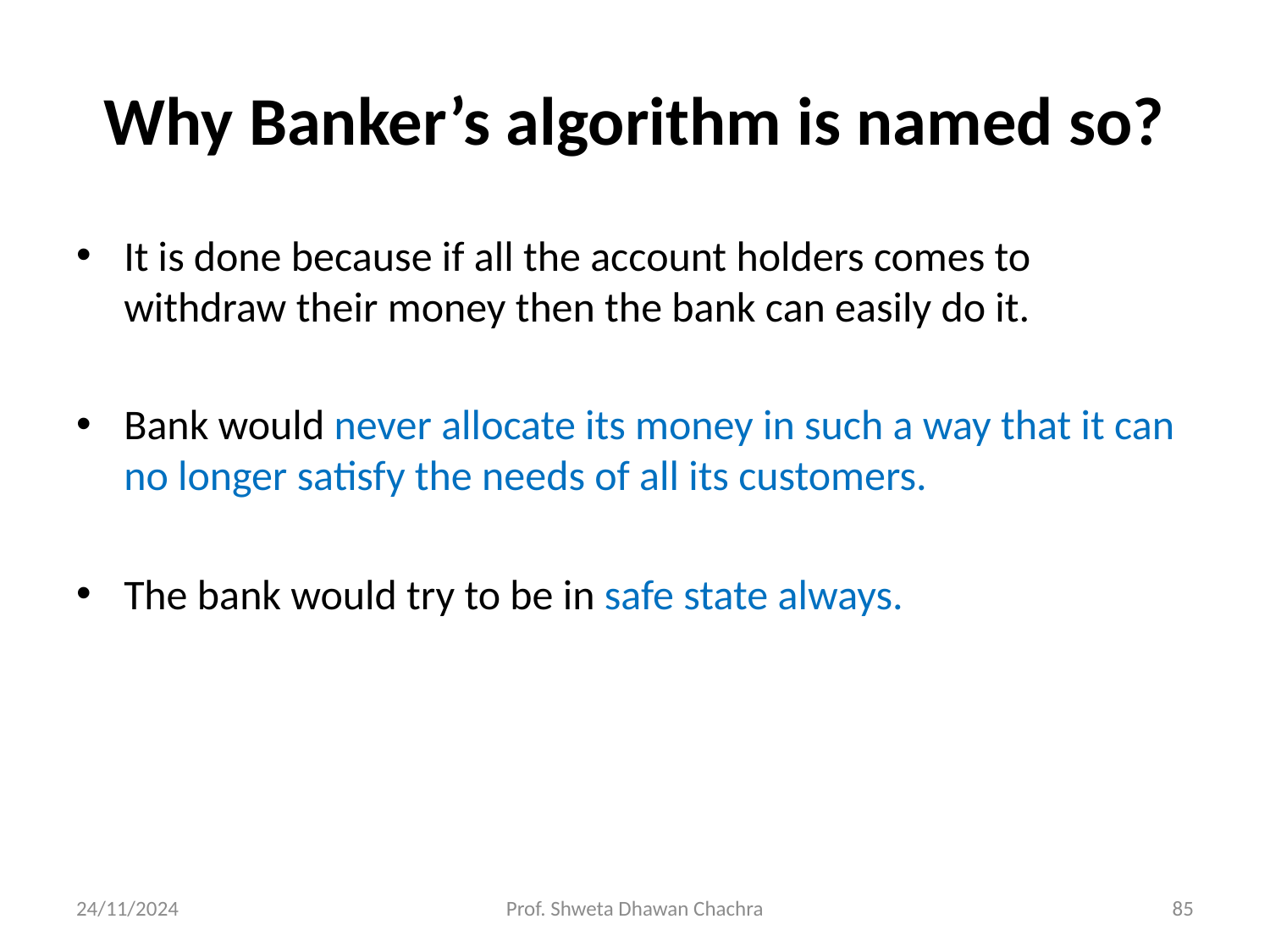

# Why Banker’s algorithm is named so?
It is done because if all the account holders comes to withdraw their money then the bank can easily do it.

Bank would never allocate its money in such a way that it can no longer satisfy the needs of all its customers.

The bank would try to be in safe state always.

24/11/2024
Prof. Shweta Dhawan Chachra
85